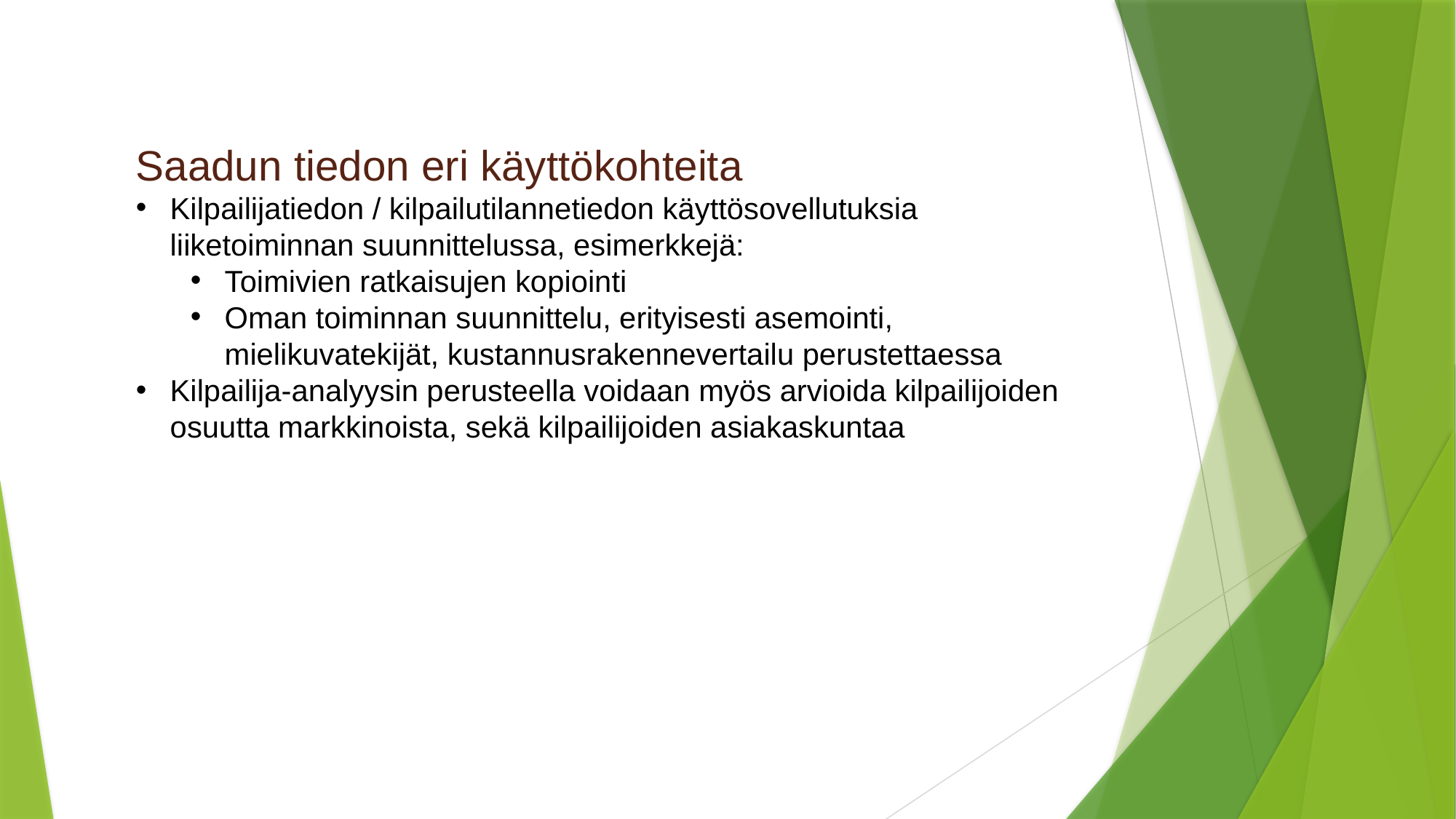

Saadun tiedon eri käyttökohteita
Kilpailijatiedon / kilpailutilannetiedon käyttösovellutuksia liiketoiminnan suunnittelussa, esimerkkejä:
Toimivien ratkaisujen kopiointi
Oman toiminnan suunnittelu, erityisesti asemointi, mielikuvatekijät, kustannusrakennevertailu perustettaessa
Kilpailija-analyysin perusteella voidaan myös arvioida kilpailijoiden osuutta markkinoista, sekä kilpailijoiden asiakaskuntaa